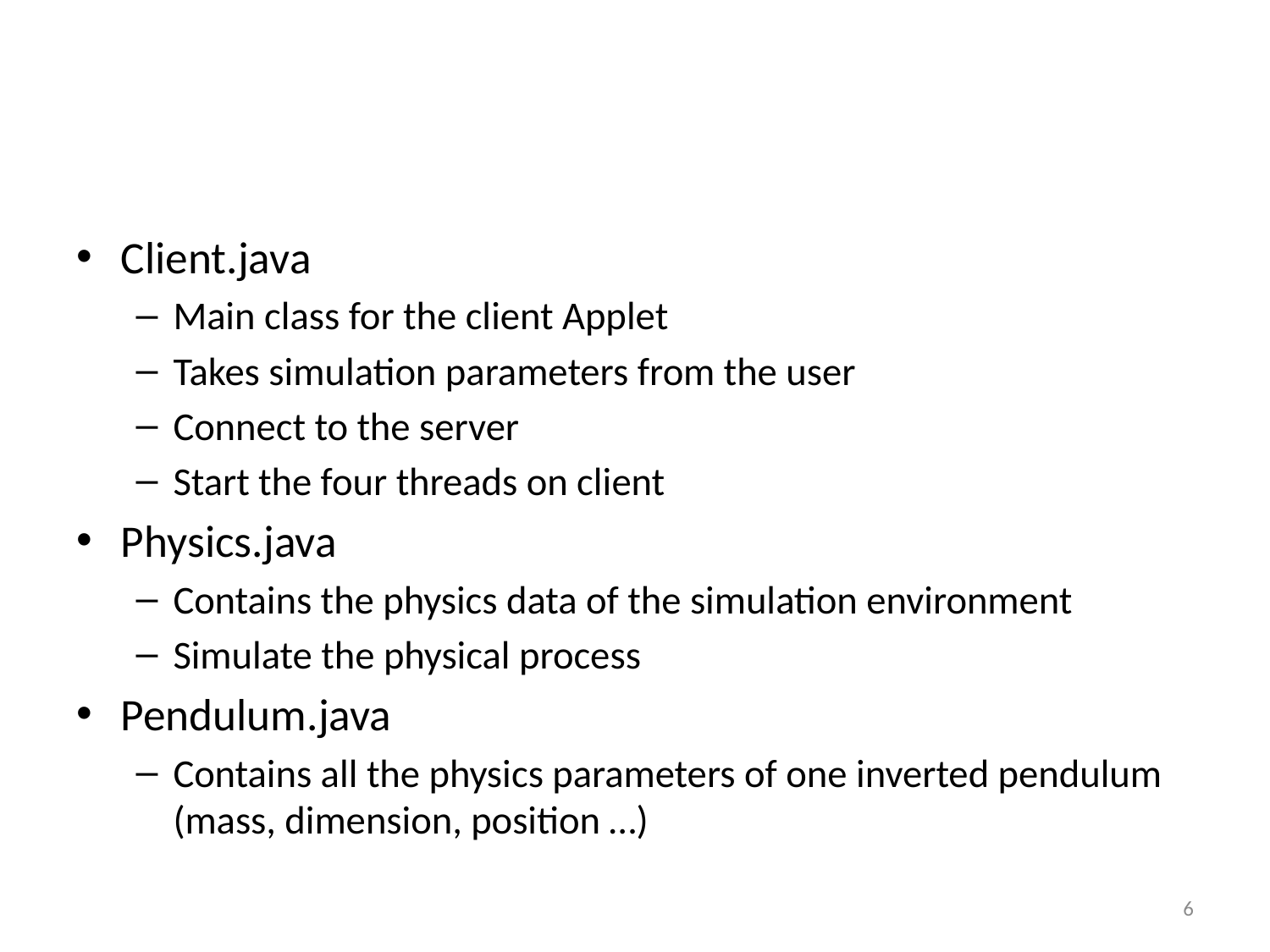

#
Client.java
Main class for the client Applet
Takes simulation parameters from the user
Connect to the server
Start the four threads on client
Physics.java
Contains the physics data of the simulation environment
Simulate the physical process
Pendulum.java
Contains all the physics parameters of one inverted pendulum (mass, dimension, position …)

6